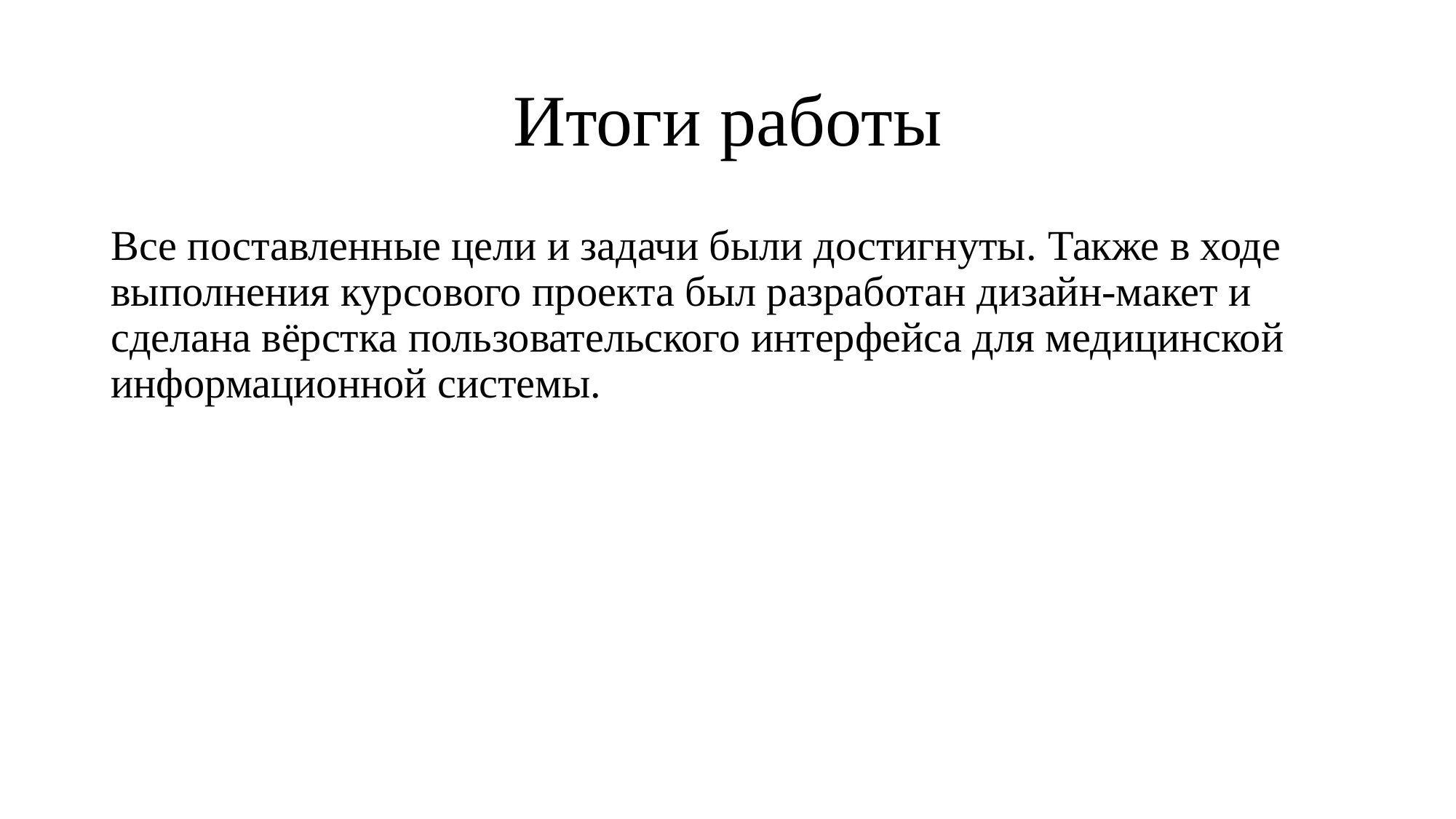

# Итоги работы
Все поставленные цели и задачи были достигнуты. Также в ходе выполнения курсового проекта был разработан дизайн-макет и сделана вёрстка пользовательского интерфейса для медицинской информационной системы.